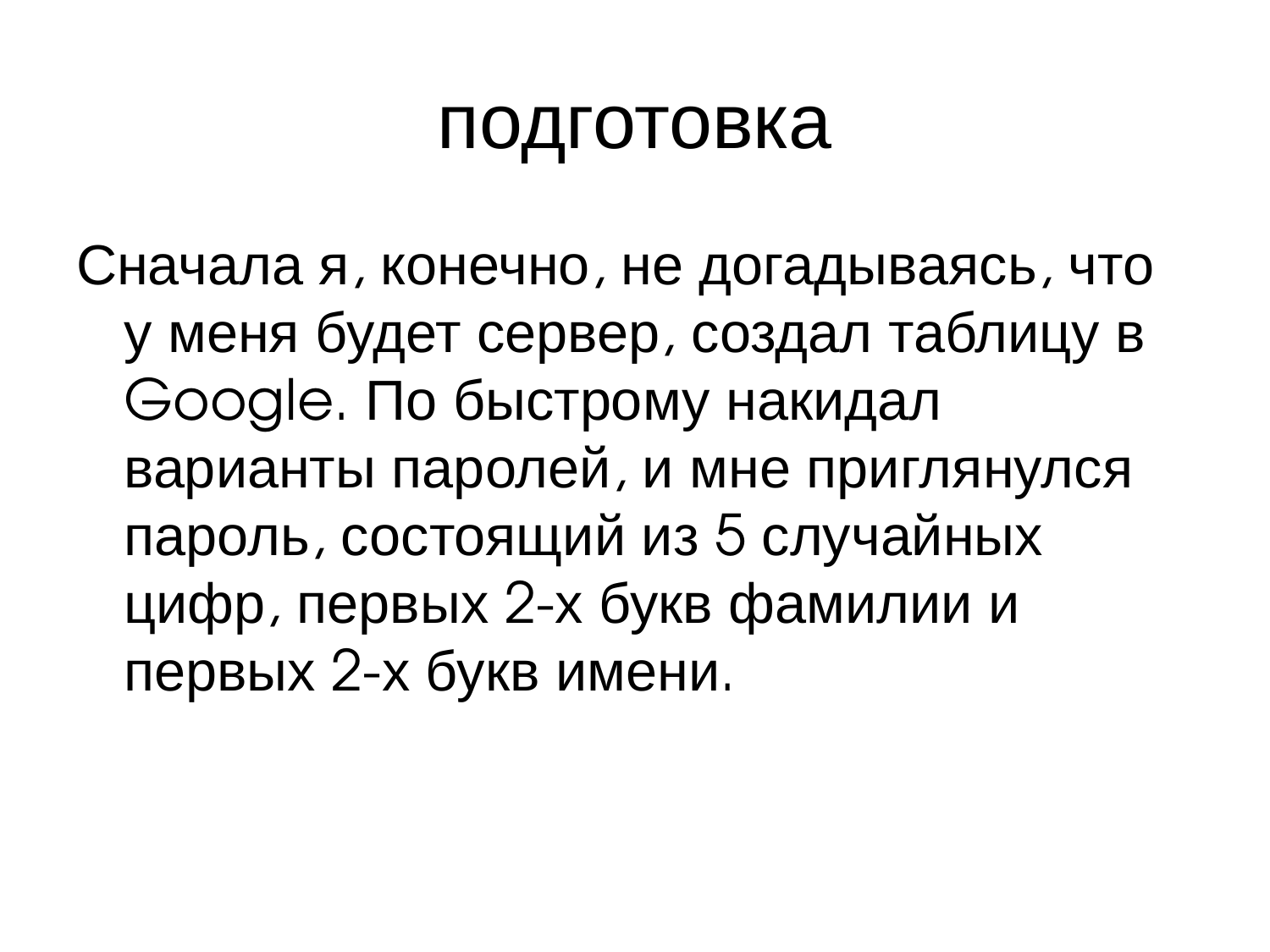

# подготовка
Сначала я, конечно, не догадываясь, что у меня будет сервер, создал таблицу в Google. По быстрому накидал варианты паролей, и мне приглянулся пароль, состоящий из 5 случайных цифр, первых 2-х букв фамилии и первых 2-х букв имени.